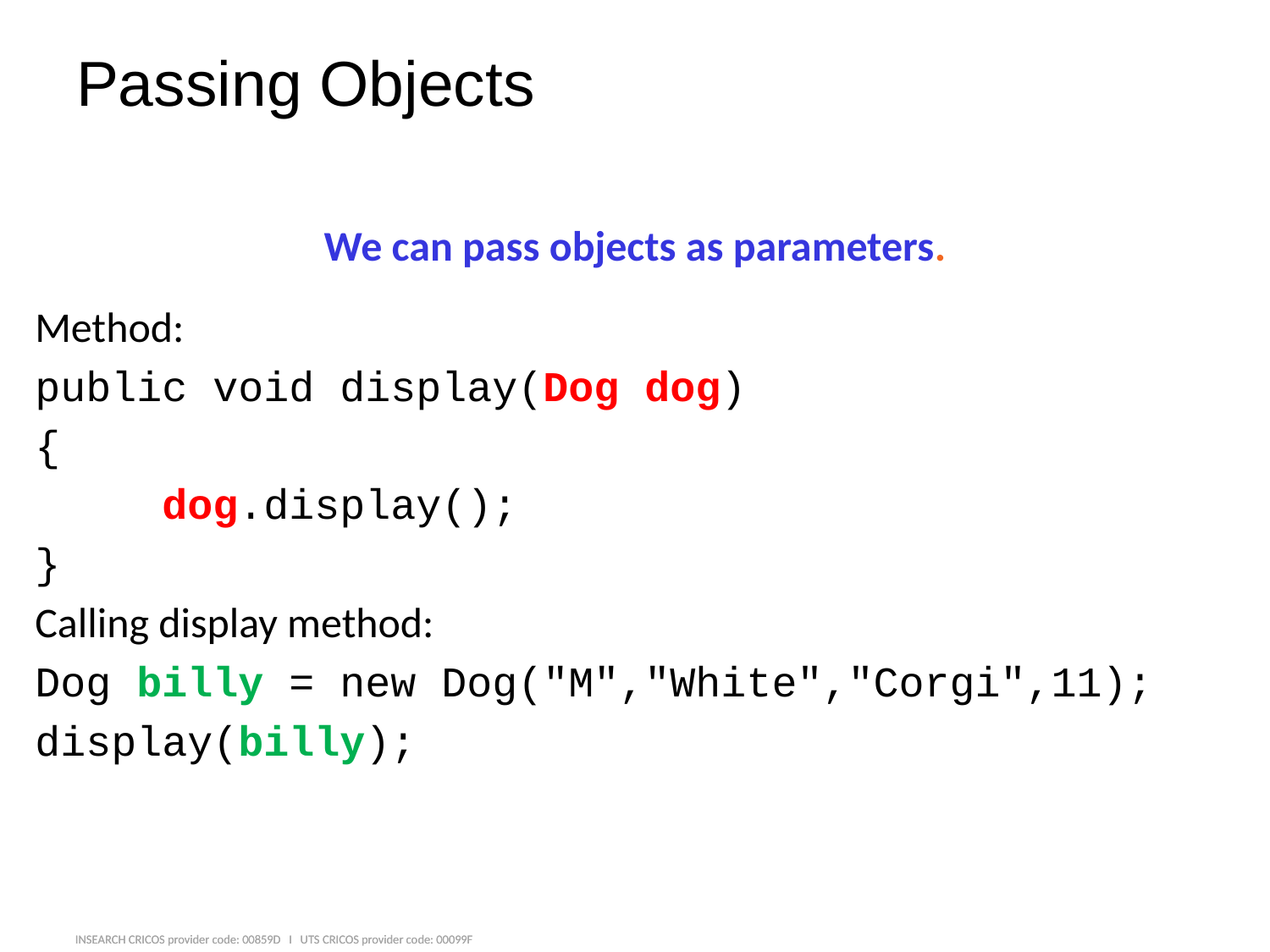

# Passing Objects
We can pass objects as parameters.
Method:
public void display(Dog dog)
{
	dog.display();
}
Calling display method:
Dog billy = new Dog("M","White","Corgi",11);
display(billy);